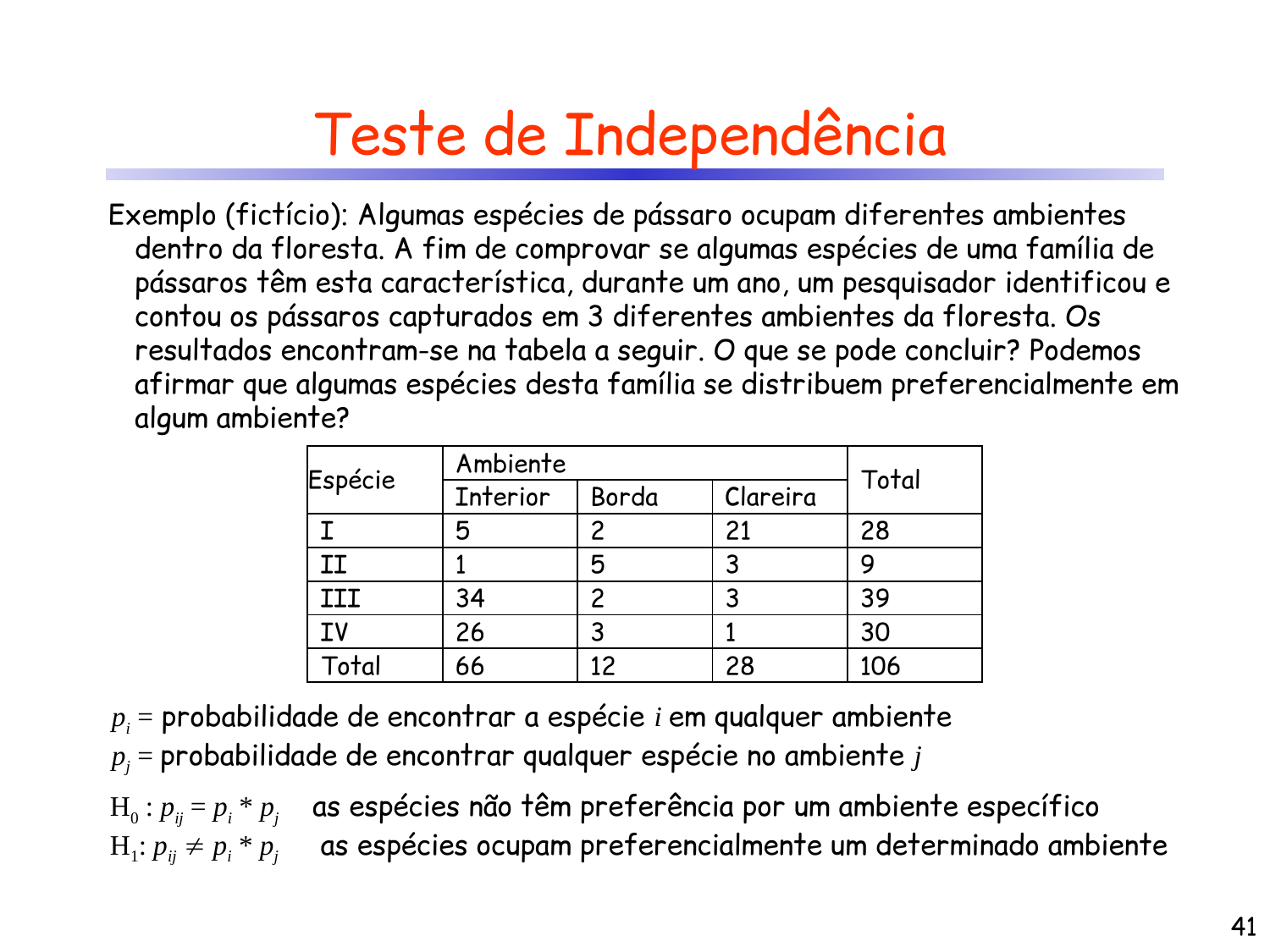

# Teste de Independência
Exemplo (fictício): Algumas espécies de pássaro ocupam diferentes ambientes dentro da floresta. A fim de comprovar se algumas espécies de uma família de pássaros têm esta característica, durante um ano, um pesquisador identificou e contou os pássaros capturados em 3 diferentes ambientes da floresta. Os resultados encontram-se na tabela a seguir. O que se pode concluir? Podemos afirmar que algumas espécies desta família se distribuem preferencialmente em algum ambiente?
| Espécie | Ambiente |  |  | Total |
| --- | --- | --- | --- | --- |
|  | Interior | Borda | Clareira |  |
| I | 5 | 2 | 21 | 28 |
| II | 1 | 5 | 3 | 9 |
| III | 34 | 2 | 3 | 39 |
| IV | 26 | 3 | 1 | 30 |
| Total | 66 | 12 | 28 | 106 |
pi = probabilidade de encontrar a espécie i em qualquer ambiente
pj = probabilidade de encontrar qualquer espécie no ambiente j
H0 : pij = pi * pj    as espécies não têm preferência por um ambiente específico
H1: pij ≠ pi * pj     as espécies ocupam preferencialmente um determinado ambiente
41